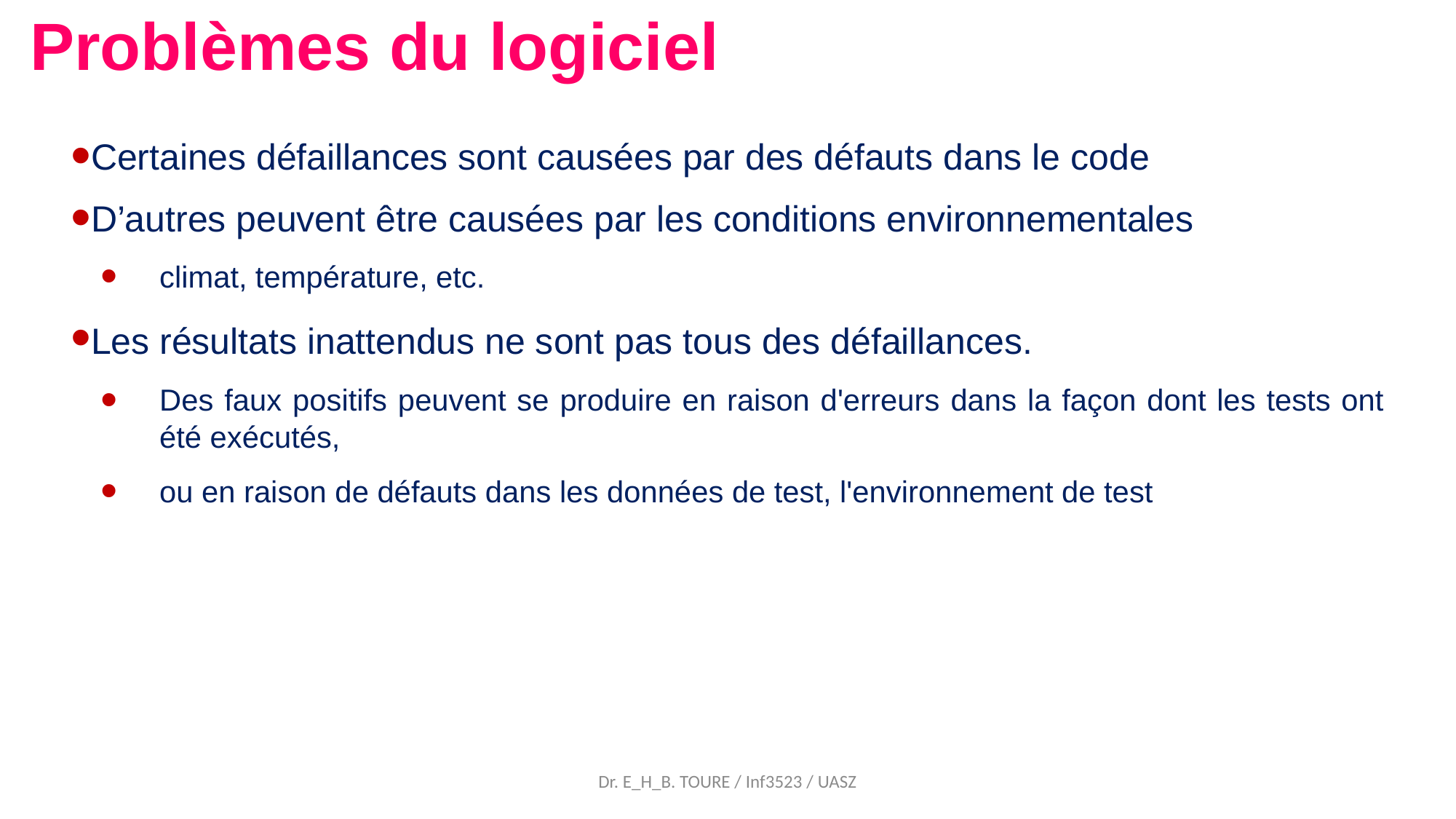

Problèmes du logiciel
Certaines défaillances sont causées par des défauts dans le code
D’autres peuvent être causées par les conditions environnementales
climat, température, etc.
Les résultats inattendus ne sont pas tous des défaillances.
Des faux positifs peuvent se produire en raison d'erreurs dans la façon dont les tests ont été exécutés,
ou en raison de défauts dans les données de test, l'environnement de test
Dr. E_H_B. TOURE / Inf3523 / UASZ